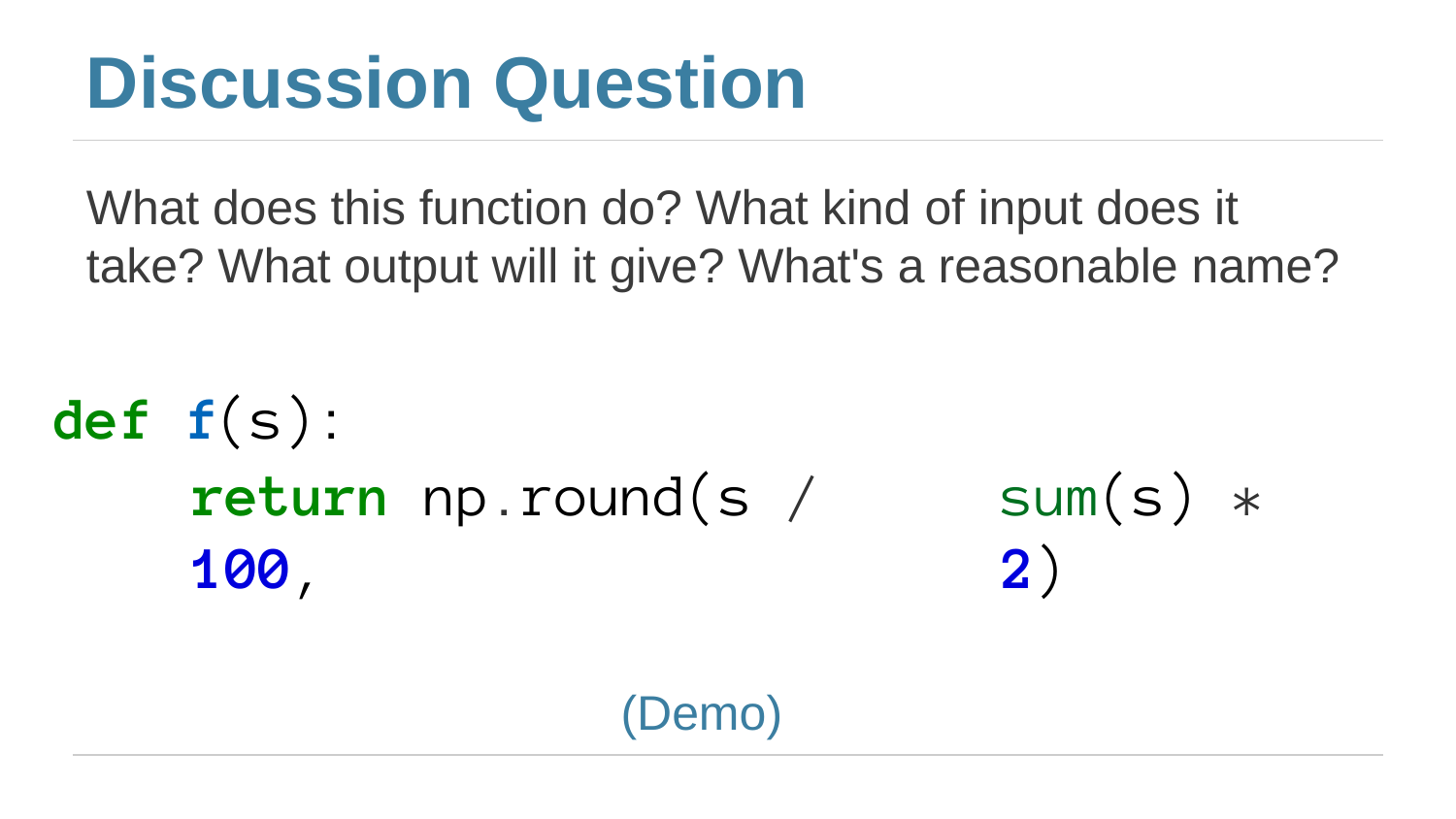

# Discussion Question
What does this function do? What kind of input does it  take? What output will it give? What's a reasonable name?

def f(s):
return np.round(s /	sum(s) *	100,	2)

(Demo)